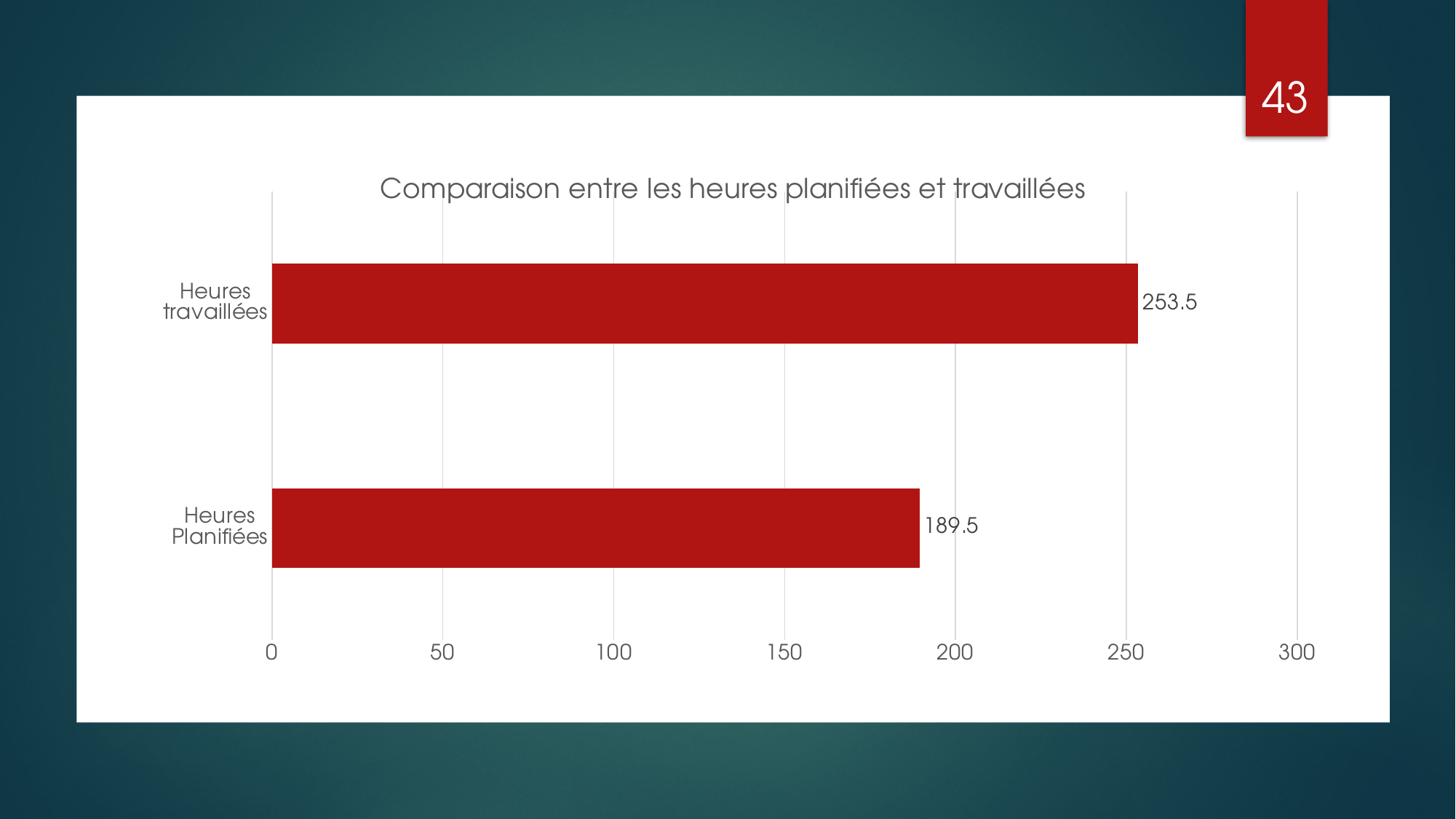

43

### Chart: Comparaison entre les heures planifiées et travaillées

| Category |  |
|---|---|
| Heures Planifiées | 189.5 |
| Heures travaillées | 253.5 |